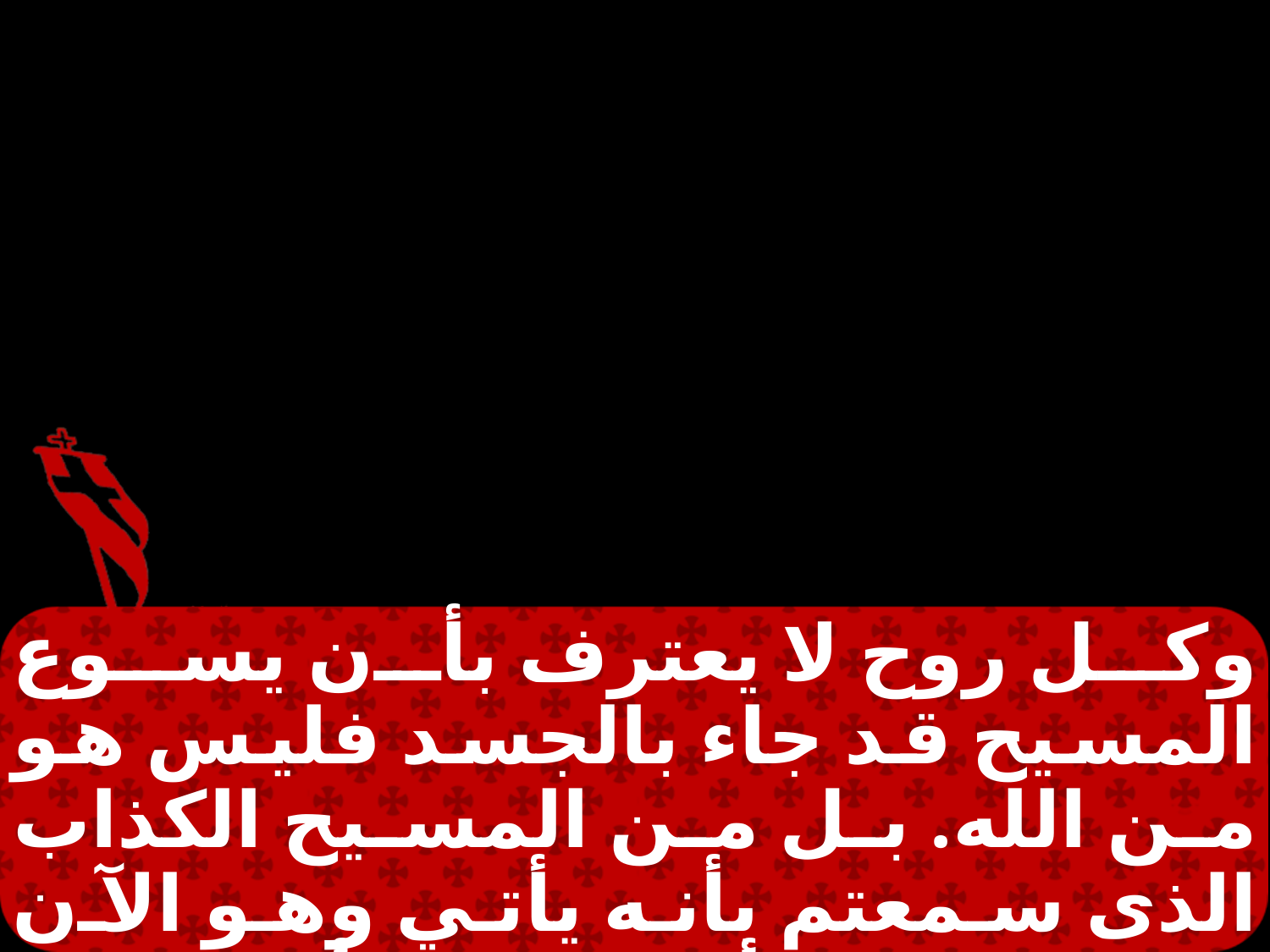

وكل روح لا يعترف بأن يسوع المسيح قد جاء بالجسد فليس هو من الله. بل من المسيح الكذاب الذى سمعتم بأنه يأتي وهو الآن في العالم. فأما انتم فأبناء الله وقد غلبتموهم لأن الذى فيكم أعظم من